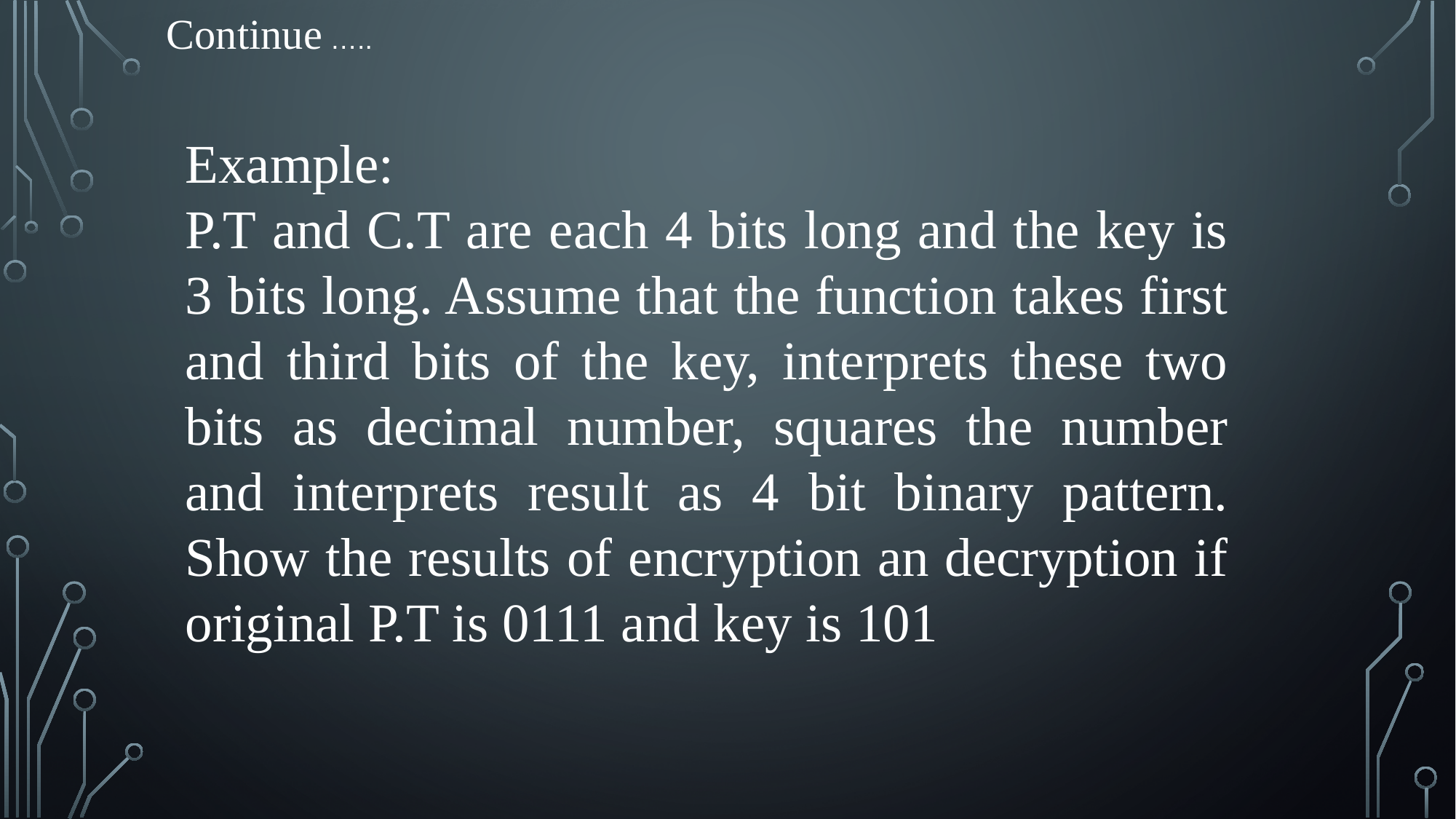

Continue …..
Example:
P.T and C.T are each 4 bits long and the key is 3 bits long. Assume that the function takes first and third bits of the key, interprets these two bits as decimal number, squares the number and interprets result as 4 bit binary pattern. Show the results of encryption an decryption if original P.T is 0111 and key is 101